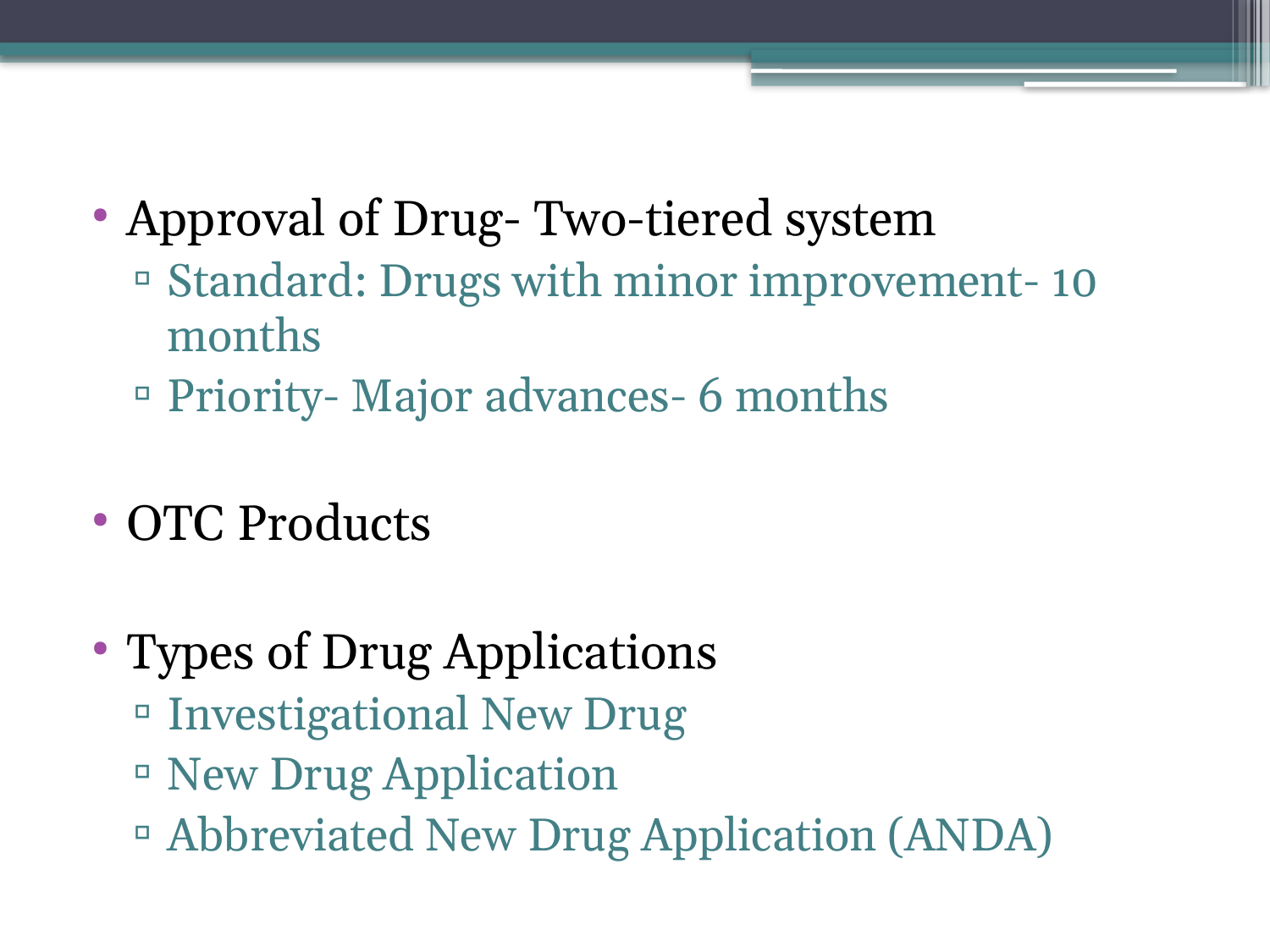

Approval of Drug- Two-tiered system
Standard: Drugs with minor improvement- 10 months
Priority- Major advances- 6 months

OTC Products

Types of Drug Applications
Investigational New Drug
New Drug Application
Abbreviated New Drug Application (ANDA)